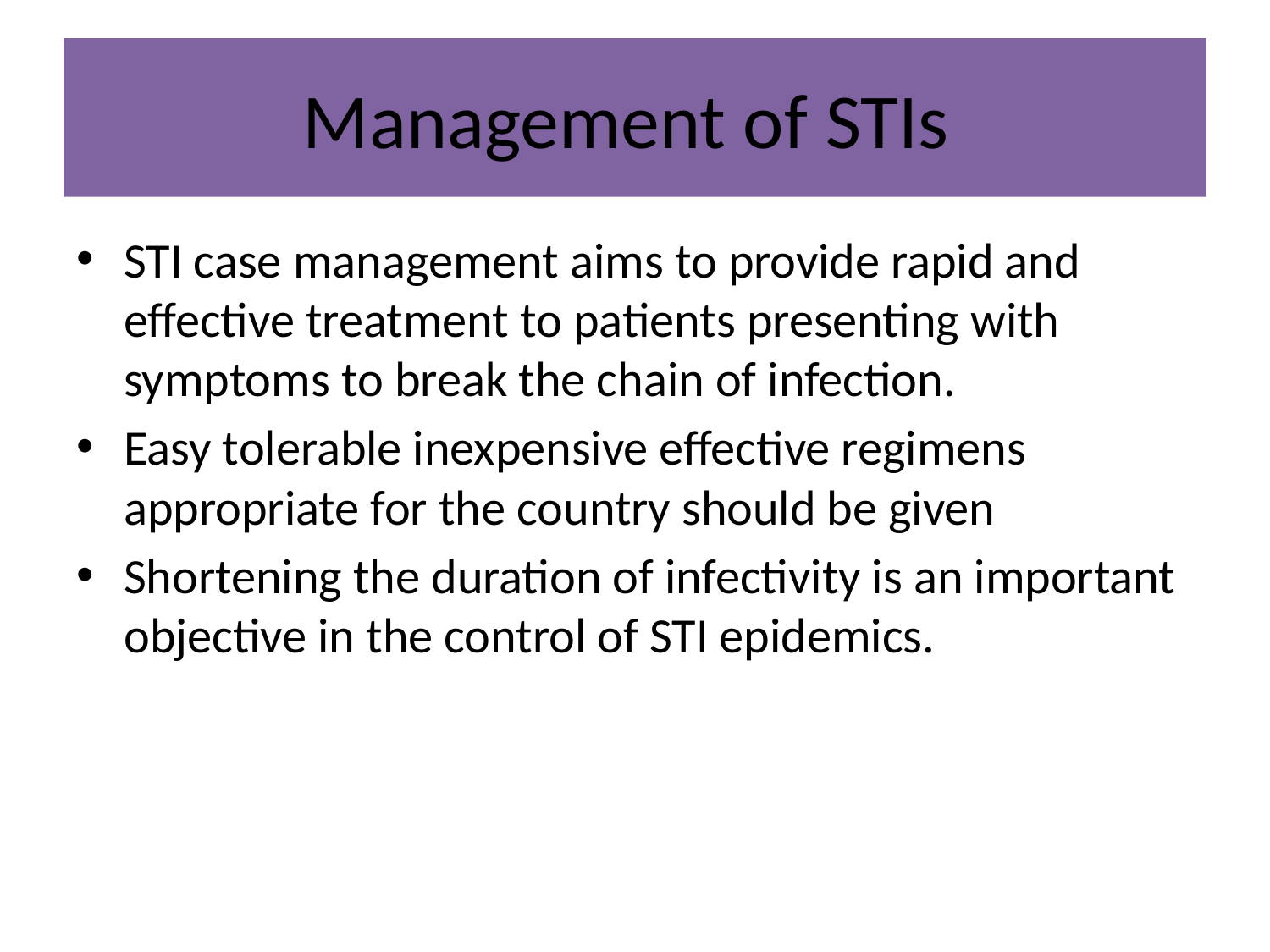

# Management of STIs
STI case management aims to provide rapid and effective treatment to patients presenting with symptoms to break the chain of infection.
Easy tolerable inexpensive effective regimens appropriate for the country should be given
Shortening the duration of infectivity is an important objective in the control of STI epidemics.